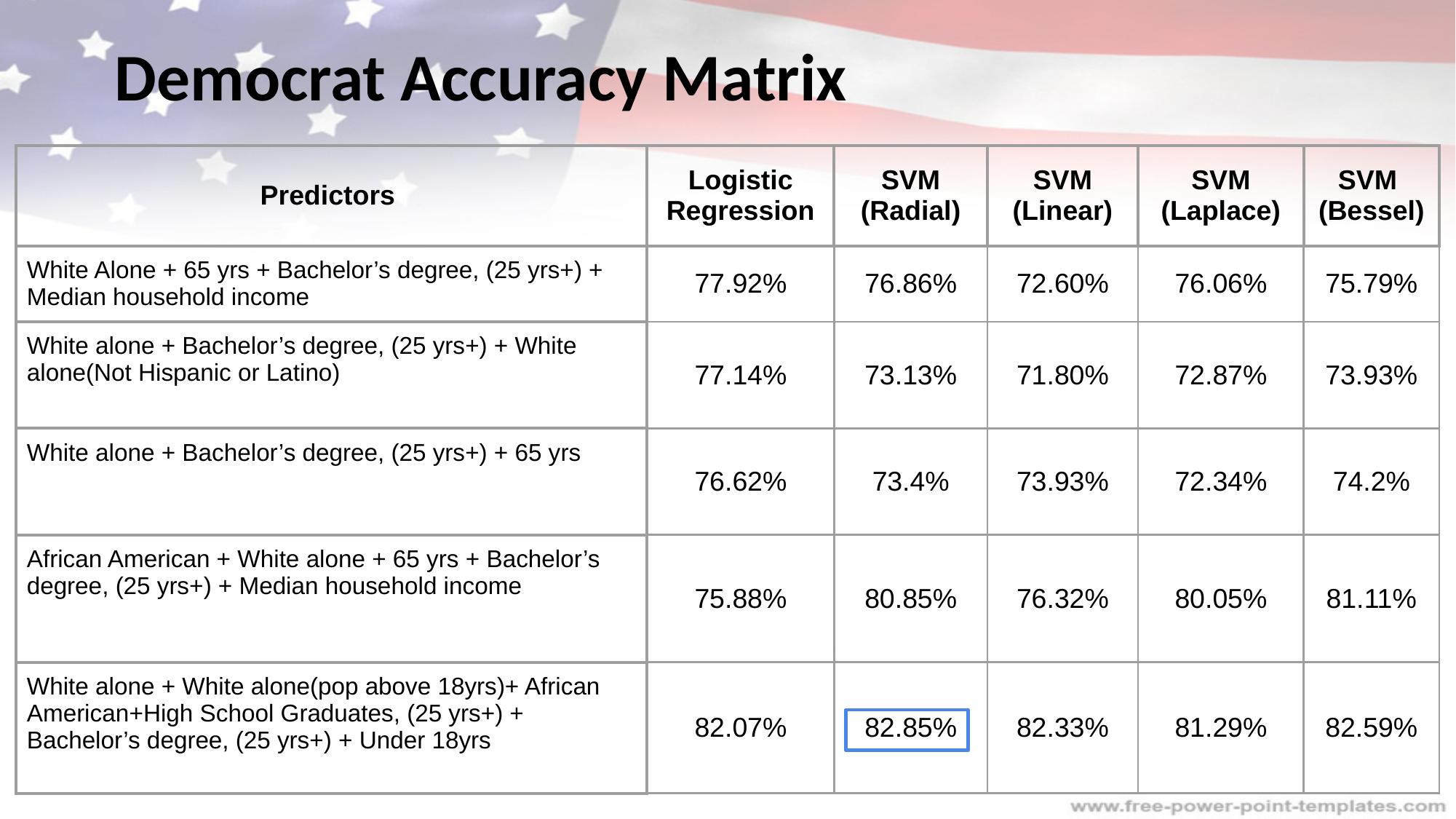

# Democrat Accuracy Matrix
| Predictors | Logistic Regression | SVM (Radial) | SVM (Linear) | SVM (Laplace) | SVM (Bessel) |
| --- | --- | --- | --- | --- | --- |
| White Alone + 65 yrs + Bachelor’s degree, (25 yrs+) + Median household income | 77.92% | 76.86% | 72.60% | 76.06% | 75.79% |
| White alone + Bachelor’s degree, (25 yrs+) + White alone(Not Hispanic or Latino) | 77.14% | 73.13% | 71.80% | 72.87% | 73.93% |
| White alone + Bachelor’s degree, (25 yrs+) + 65 yrs | 76.62% | 73.4% | 73.93% | 72.34% | 74.2% |
| African American + White alone + 65 yrs + Bachelor’s degree, (25 yrs+) + Median household income | 75.88% | 80.85% | 76.32% | 80.05% | 81.11% |
| White alone + White alone(pop above 18yrs)+ African American+High School Graduates, (25 yrs+) + Bachelor’s degree, (25 yrs+) + Under 18yrs | 82.07% | 82.85% | 82.33% | 81.29% | 82.59% |